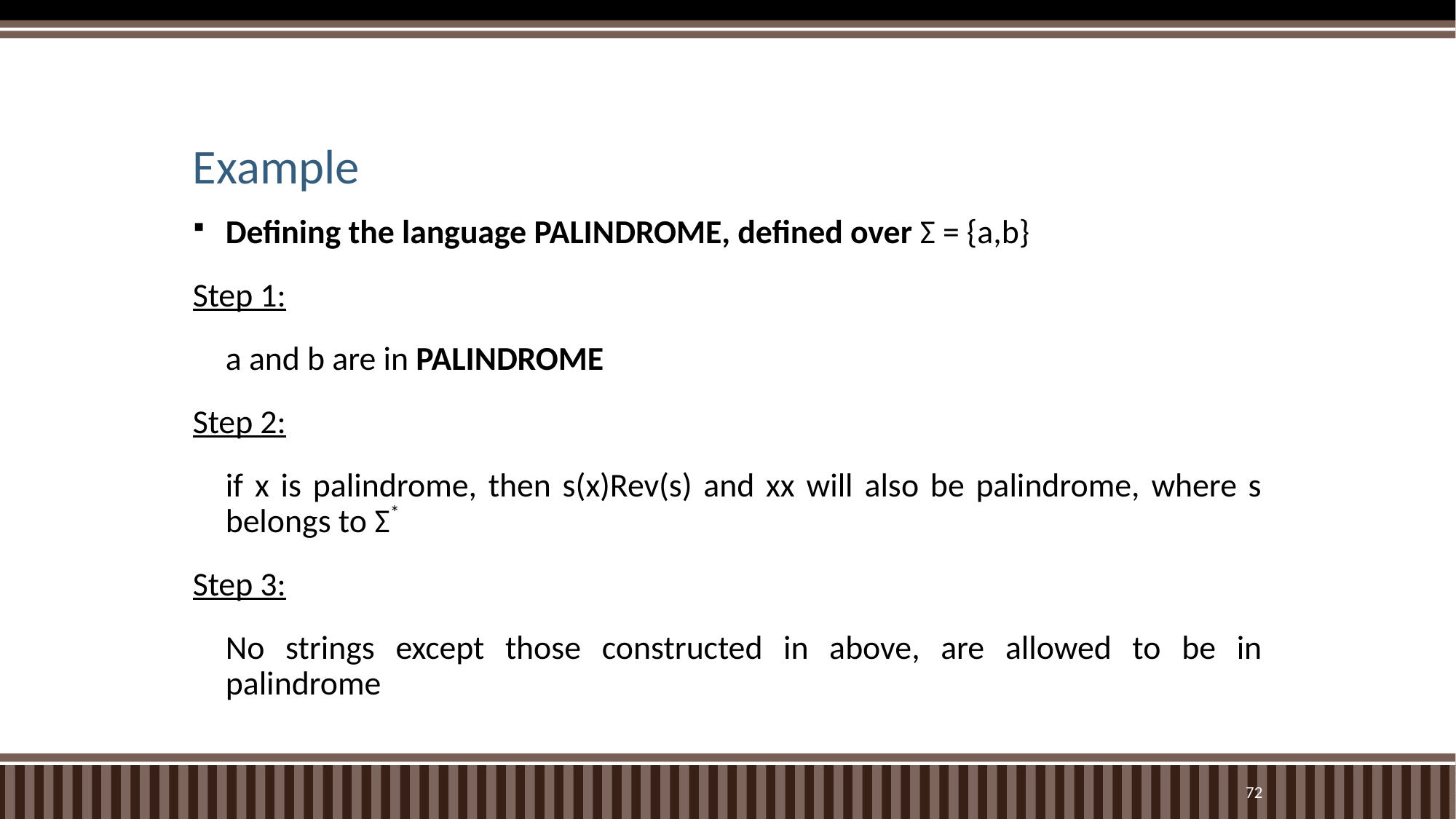

# Example
Defining the language PALINDROME, defined over Σ = {a,b}
Step 1:
	a and b are in PALINDROME
Step 2:
	if x is palindrome, then s(x)Rev(s) and xx will also be palindrome, where s belongs to Σ*
Step 3:
	No strings except those constructed in above, are allowed to be in palindrome

72